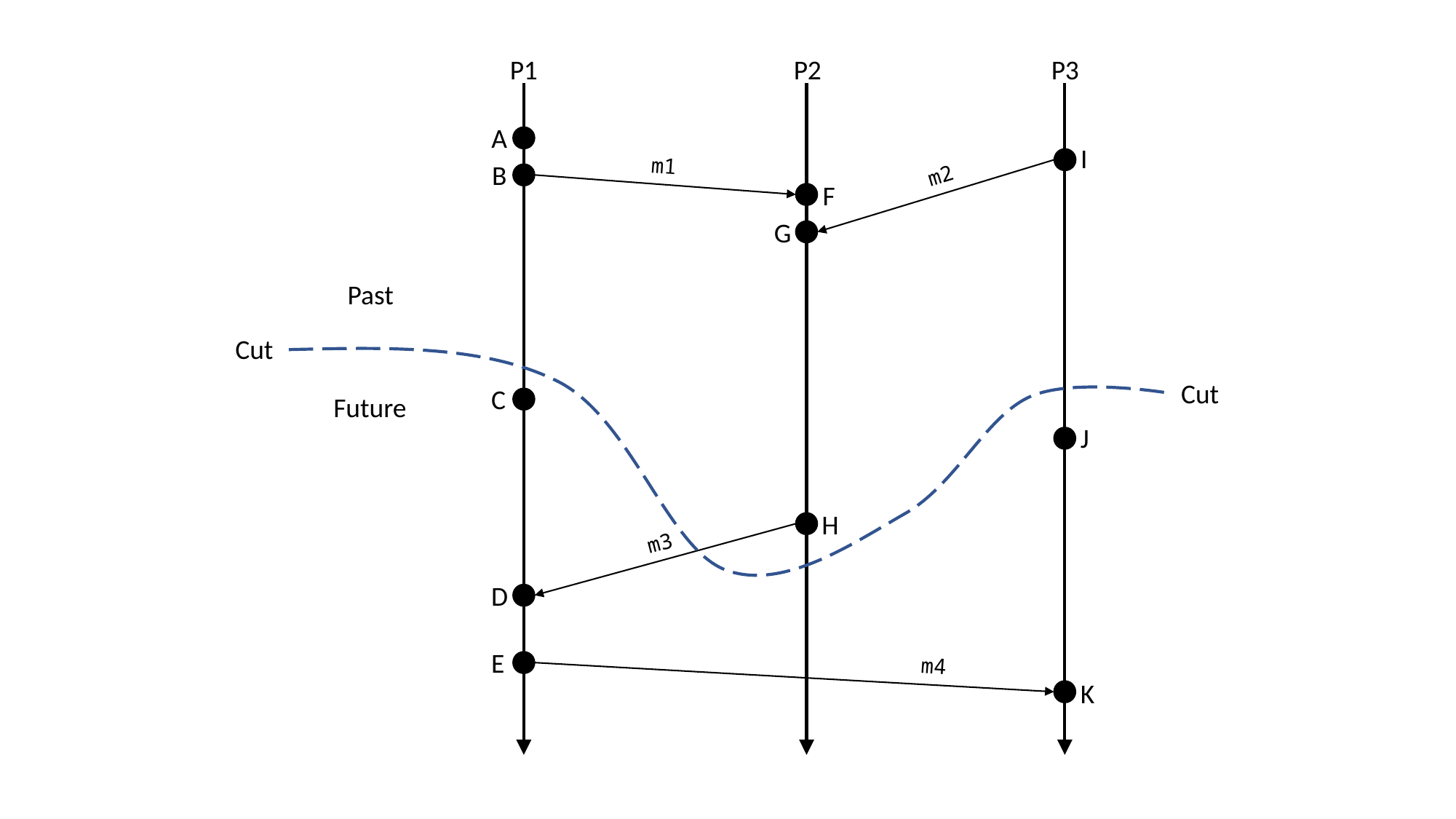

P1
P2
P3
A

I
m1

B
m2

F

G

Past
Cut

Cut
C
Future

J

H

m3
D

E
m4

K